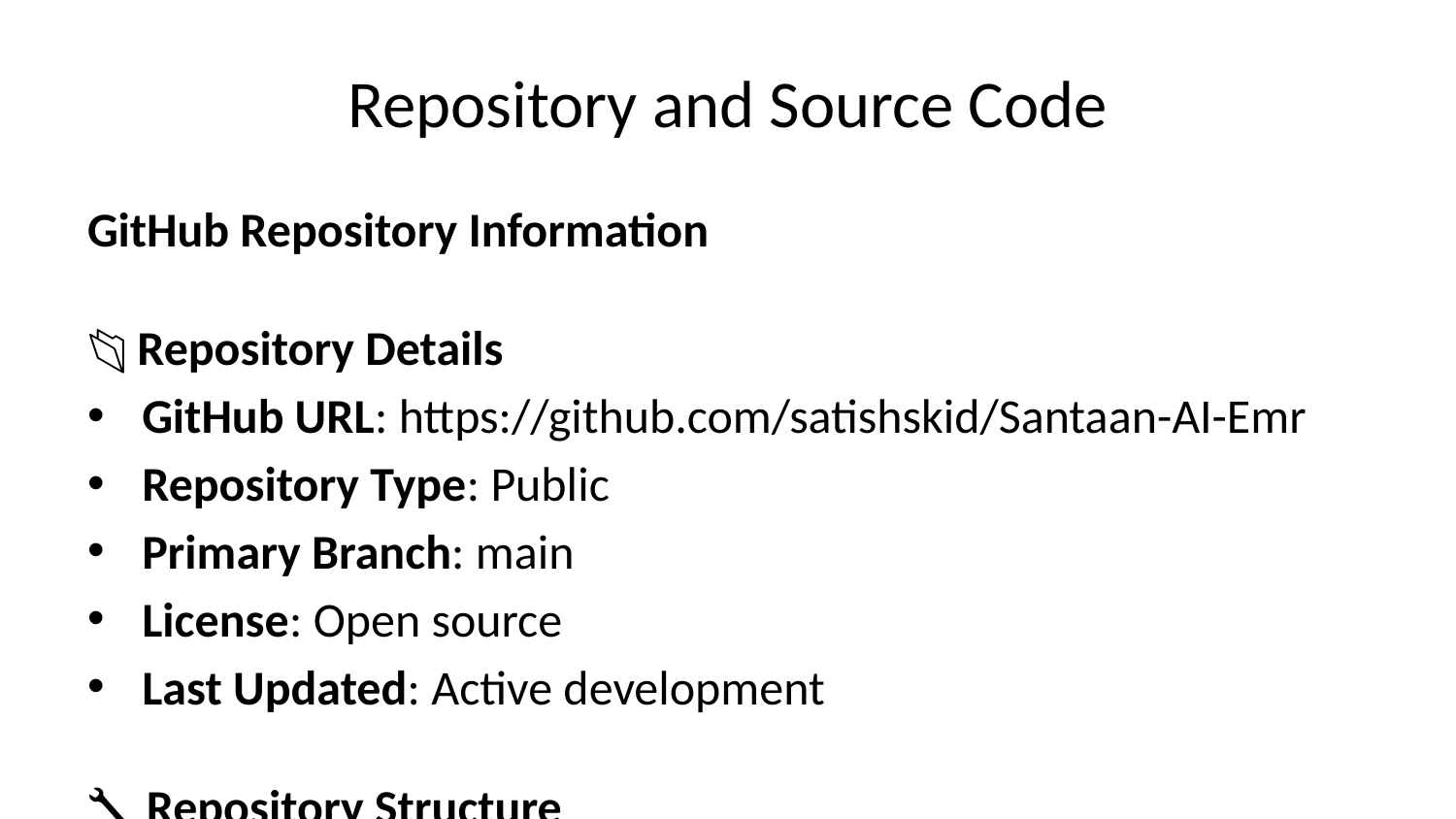

# Repository and Source Code
GitHub Repository Information
📂 Repository Details
GitHub URL: https://github.com/satishskid/Santaan-AI-Emr
Repository Type: Public
Primary Branch: main
License: Open source
Last Updated: Active development
🔧 Repository Structure
Santaan-AI-Emr/
├── 🏥 src/ - Core React application
├── 📊 presentation/ - Business presentations
├── 📚 training/ - Staff training materials
├── 📋 documentation/ - Implementation guides
├── 🔧 scripts/ - Automation tools
├── 🗄️ database/ - Schema and setup
├── 🔍 components/ - React components
└── 📦 package.json - Dependencies
📈 Development Statistics
Total Commits: 50+ commits
Files: 200+ source files
Lines of Code: 15,000+ lines
Components: 50+ React components
Documentation: 1,000+ pages